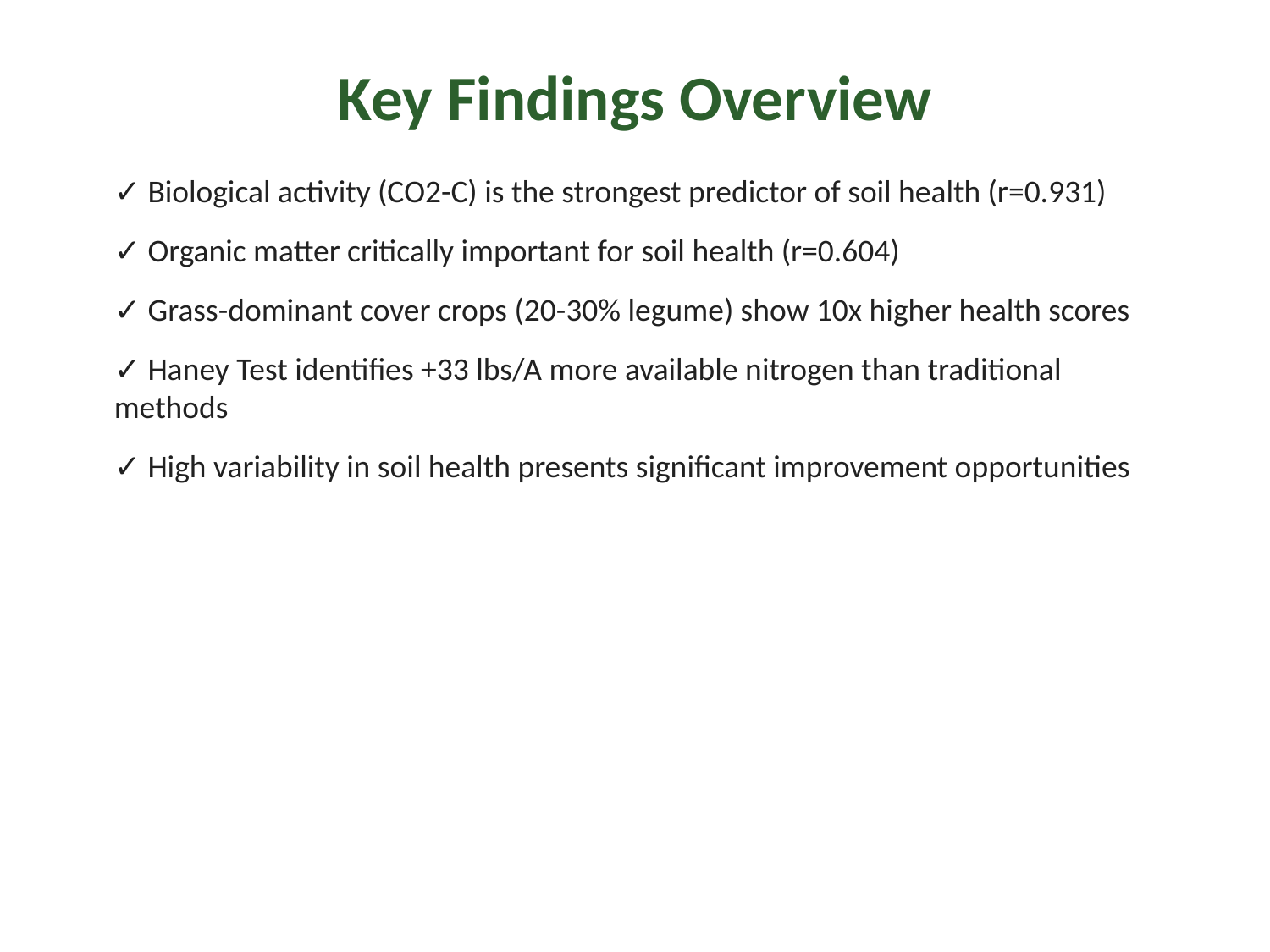

Key Findings Overview
✓ Biological activity (CO2-C) is the strongest predictor of soil health (r=0.931)
✓ Organic matter critically important for soil health (r=0.604)
✓ Grass-dominant cover crops (20-30% legume) show 10x higher health scores
✓ Haney Test identifies +33 lbs/A more available nitrogen than traditional methods
✓ High variability in soil health presents significant improvement opportunities